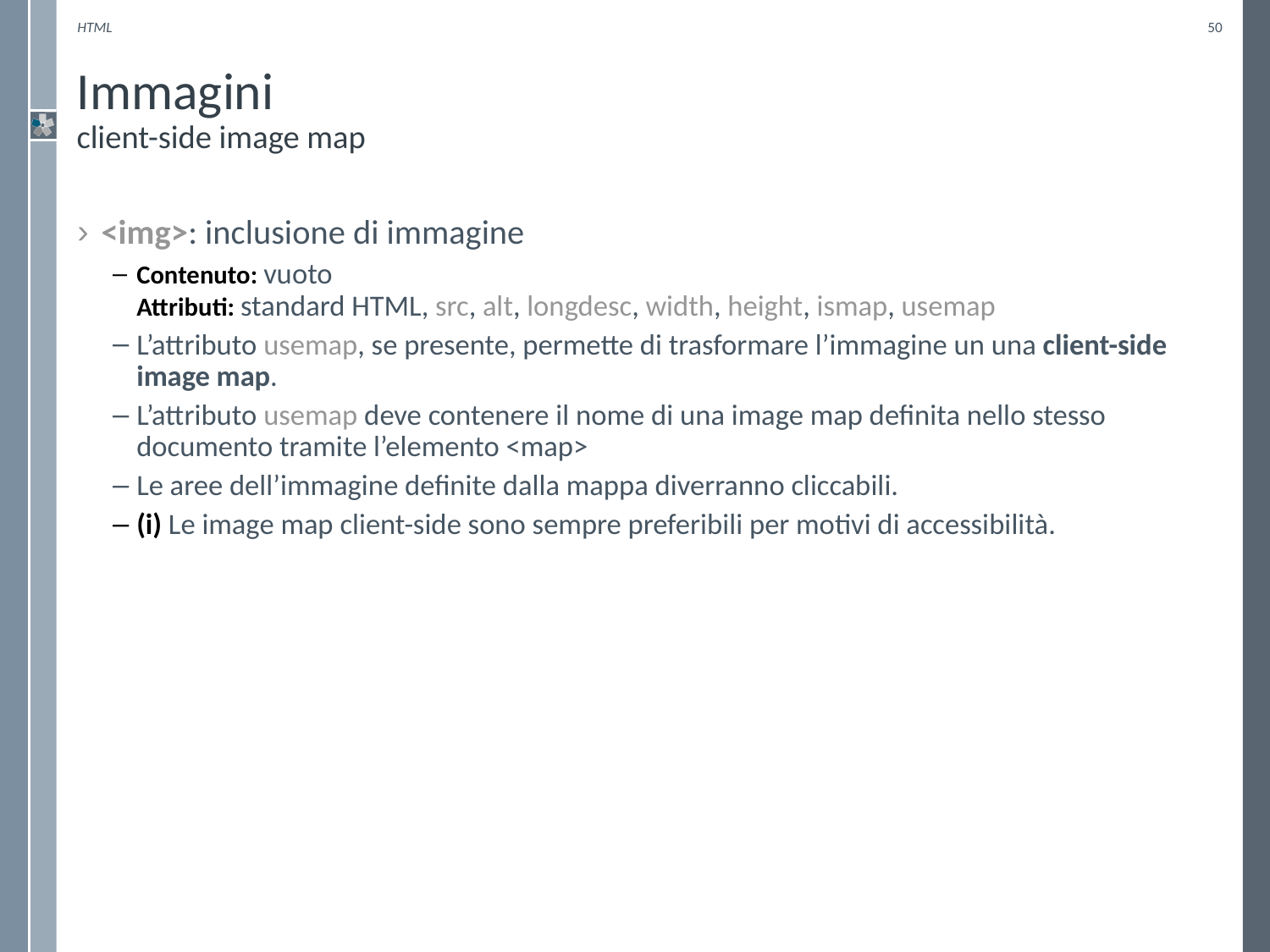

HTML
50
# Immagini client-side image map
<img>: inclusione di immagine
Contenuto: vuoto
Attributi: standard HTML, src, alt, longdesc, width, height, ismap, usemap
L’attributo usemap, se presente, permette di trasformare l’immagine un una client-side image map.
L’attributo usemap deve contenere il nome di una image map definita nello stesso documento tramite l’elemento <map>
Le aree dell’immagine definite dalla mappa diverranno cliccabili.
(i) Le image map client-side sono sempre preferibili per motivi di accessibilità.